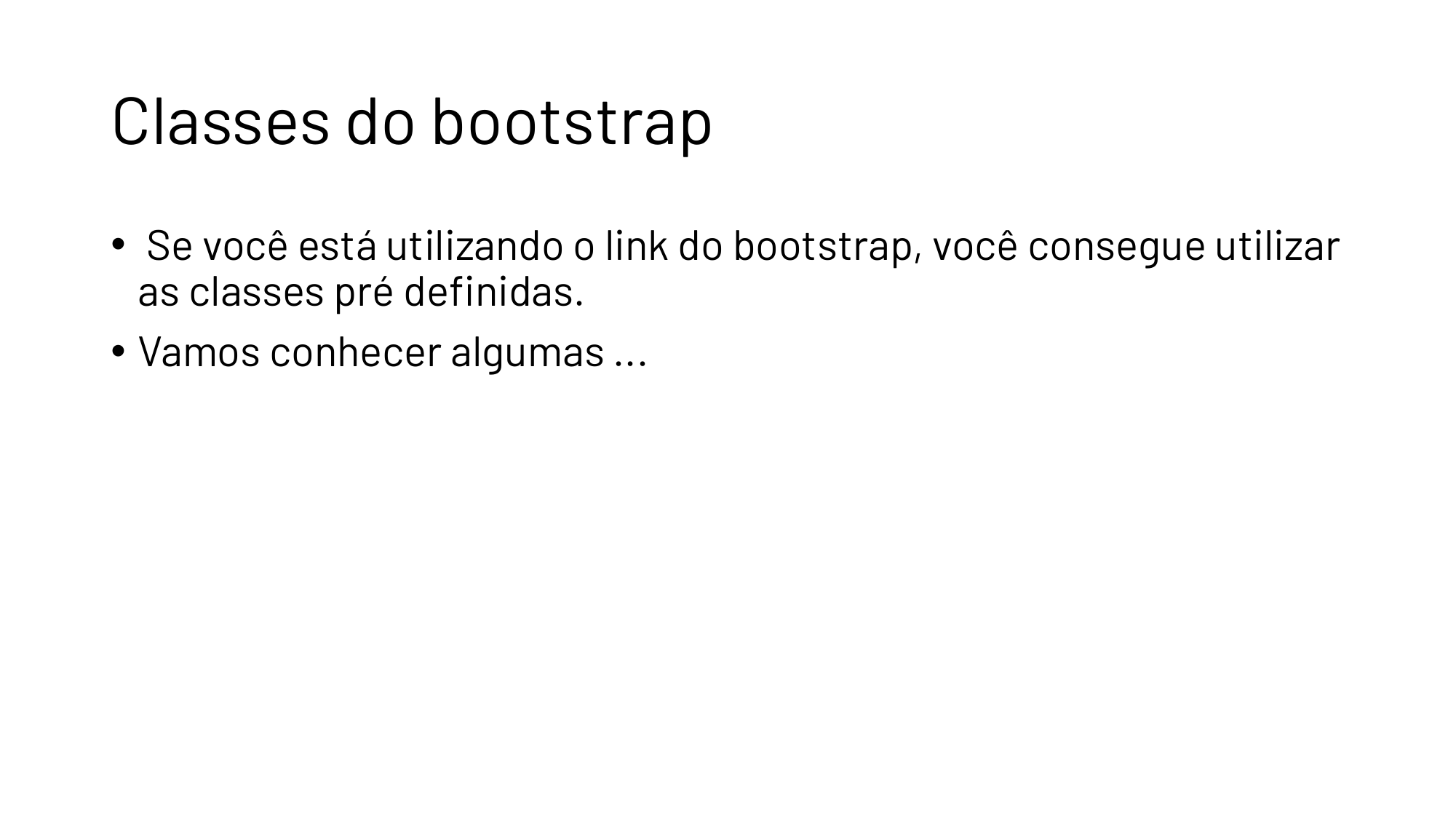

# Classes do bootstrap
 Se você está utilizando o link do bootstrap, você consegue utilizar as classes pré definidas.
Vamos conhecer algumas ...